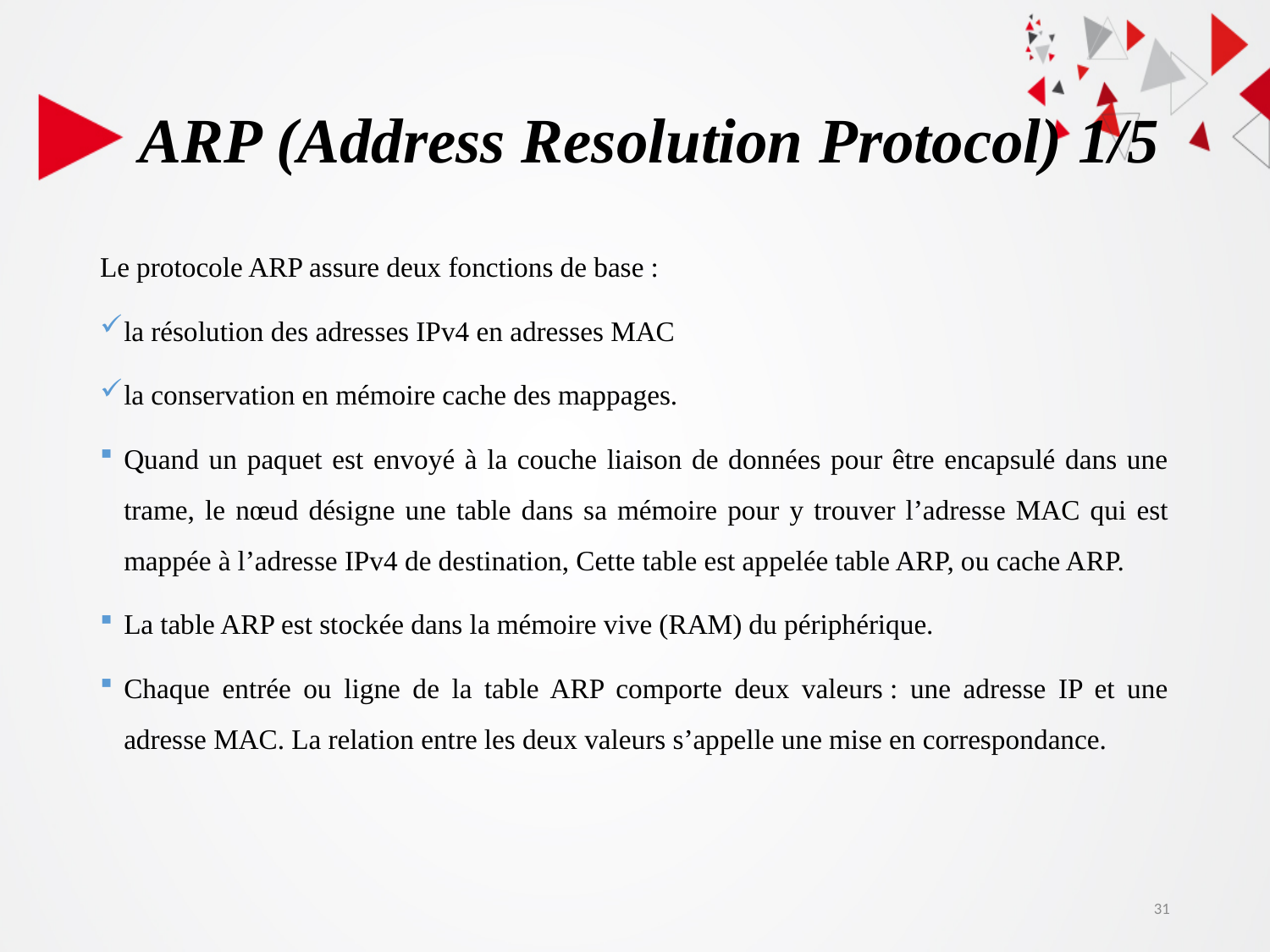

# ARP (Address Resolution Protocol) 1/5
Le protocole ARP assure deux fonctions de base :
la résolution des adresses IPv4 en adresses MAC
la conservation en mémoire cache des mappages.
Quand un paquet est envoyé à la couche liaison de données pour être encapsulé dans une trame, le nœud désigne une table dans sa mémoire pour y trouver l’adresse MAC qui est mappée à l’adresse IPv4 de destination, Cette table est appelée table ARP, ou cache ARP.
La table ARP est stockée dans la mémoire vive (RAM) du périphérique.
Chaque entrée ou ligne de la table ARP comporte deux valeurs : une adresse IP et une adresse MAC. La relation entre les deux valeurs s’appelle une mise en correspondance.
31